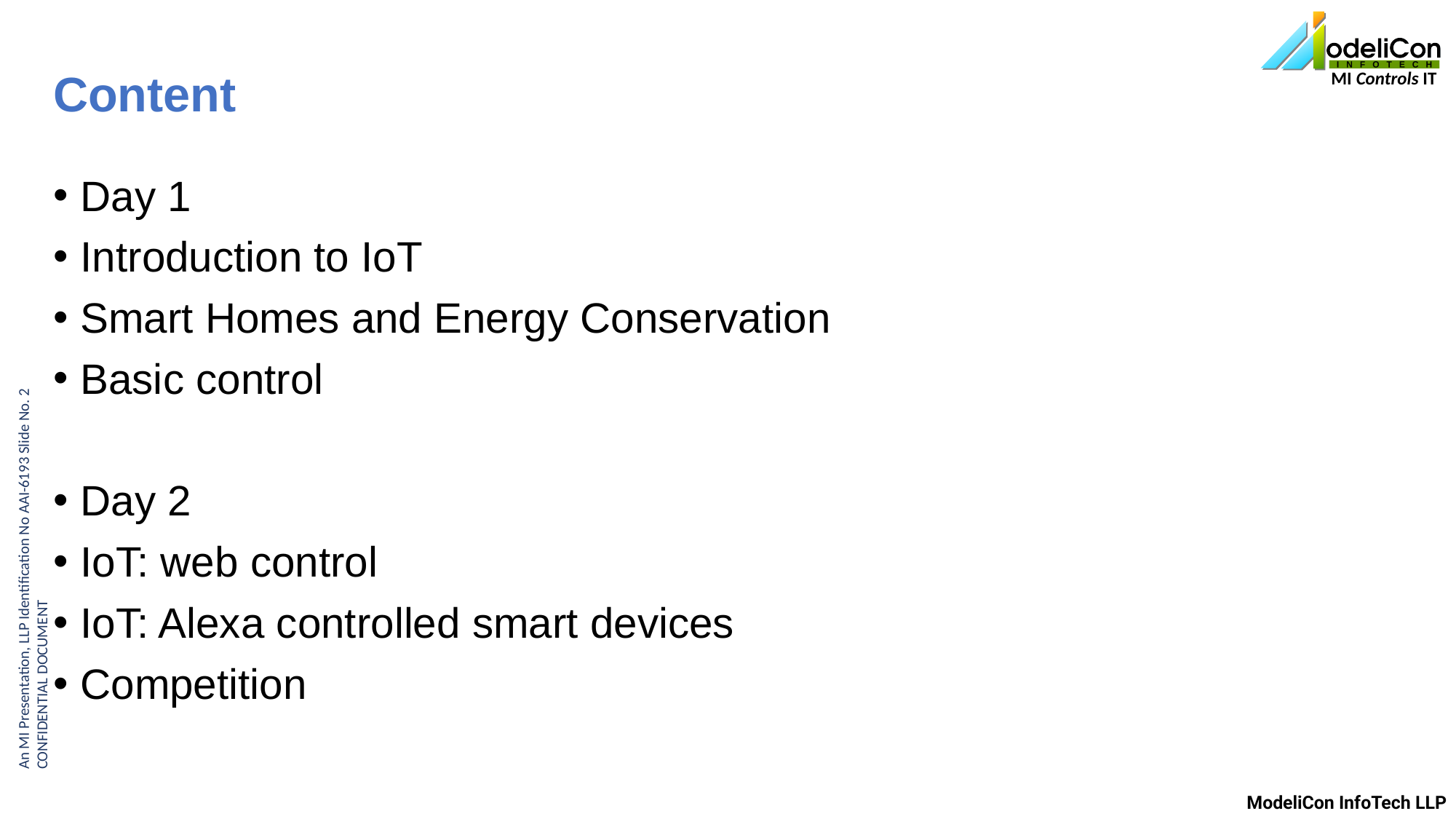

# Content
Day 1
Introduction to IoT
Smart Homes and Energy Conservation
Basic control

Day 2
IoT: web control
IoT: Alexa controlled smart devices
Competition